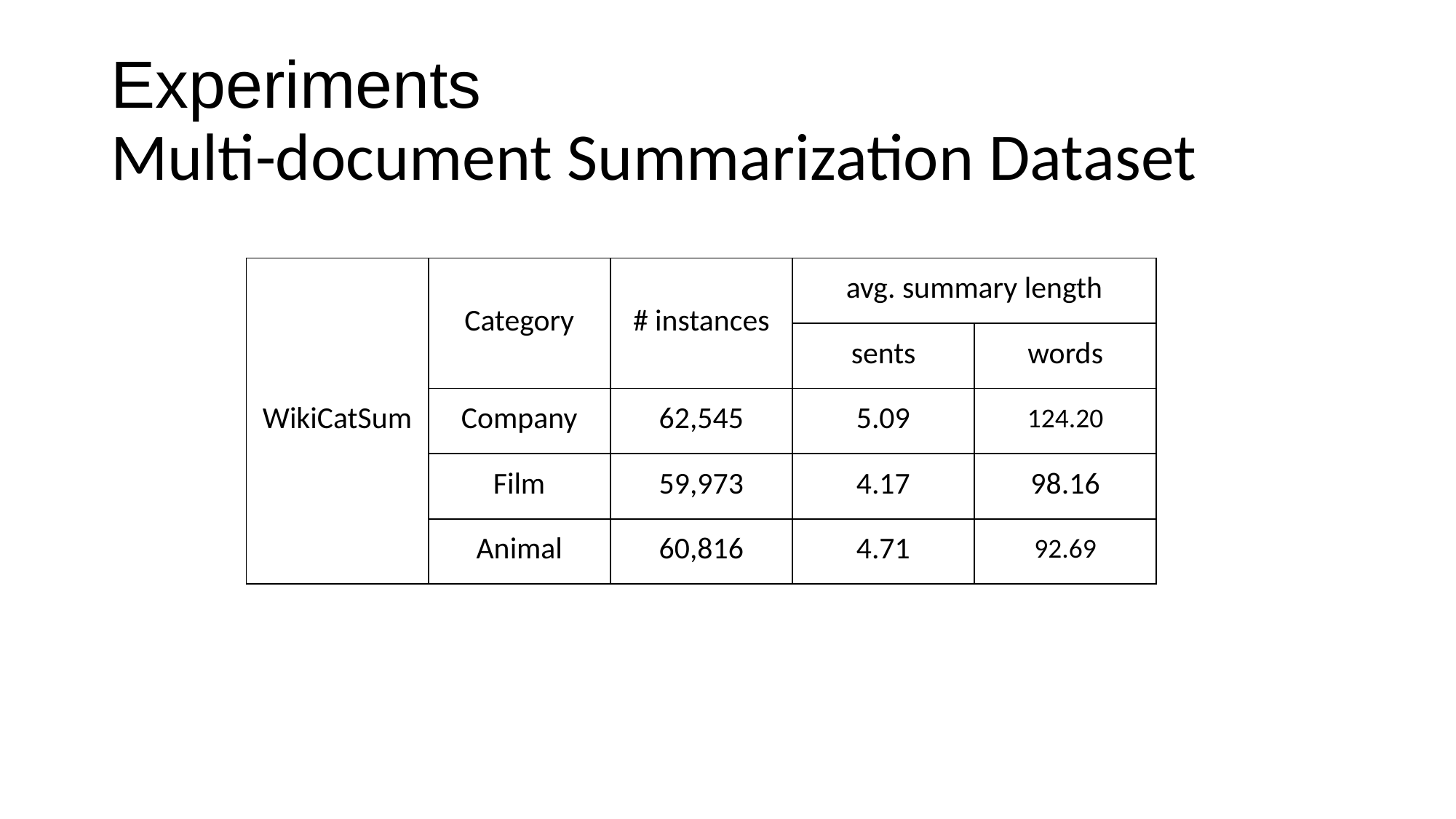

# Experiments Multi-document Summarization Dataset
| WikiCatSum | Category | # instances | avg. summary length |  |
| --- | --- | --- | --- | --- |
|  |  |  | sents | words |
| WikiCatSum | Company | 62,545 | 5.09 | 124.20 |
|  | Film | 59,973 | 4.17 | 98.16 |
|  | Animal | 60,816 | 4.71 | 92.69 |